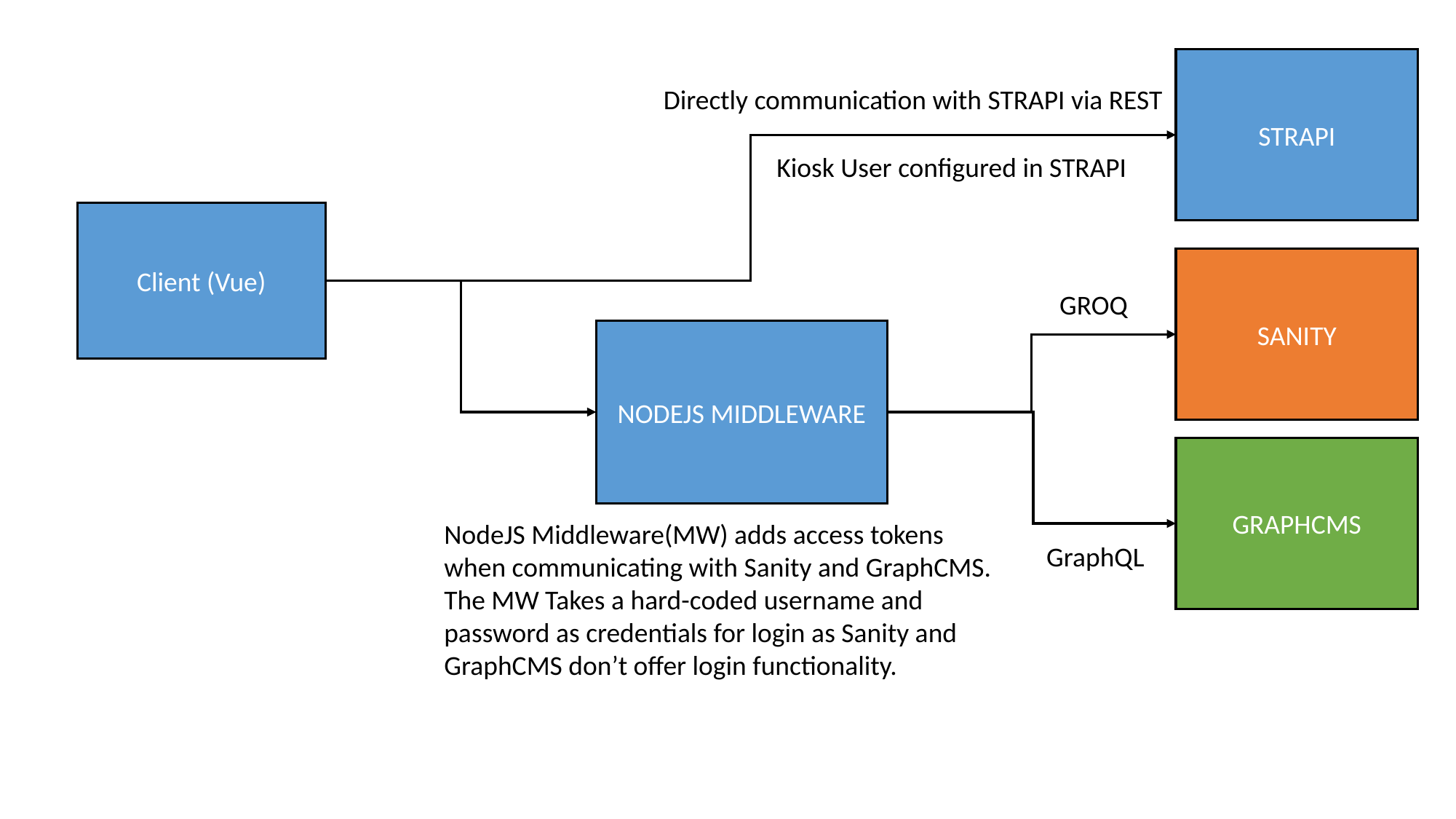

STRAPI
Directly communication with STRAPI via REST
Kiosk User configured in STRAPI
Client (Vue)
SANITY
GROQ
NODEJS MIDDLEWARE
GRAPHCMS
NodeJS Middleware(MW) adds access tokens when communicating with Sanity and GraphCMS. The MW Takes a hard-coded username and password as credentials for login as Sanity and GraphCMS don’t offer login functionality.
GraphQL